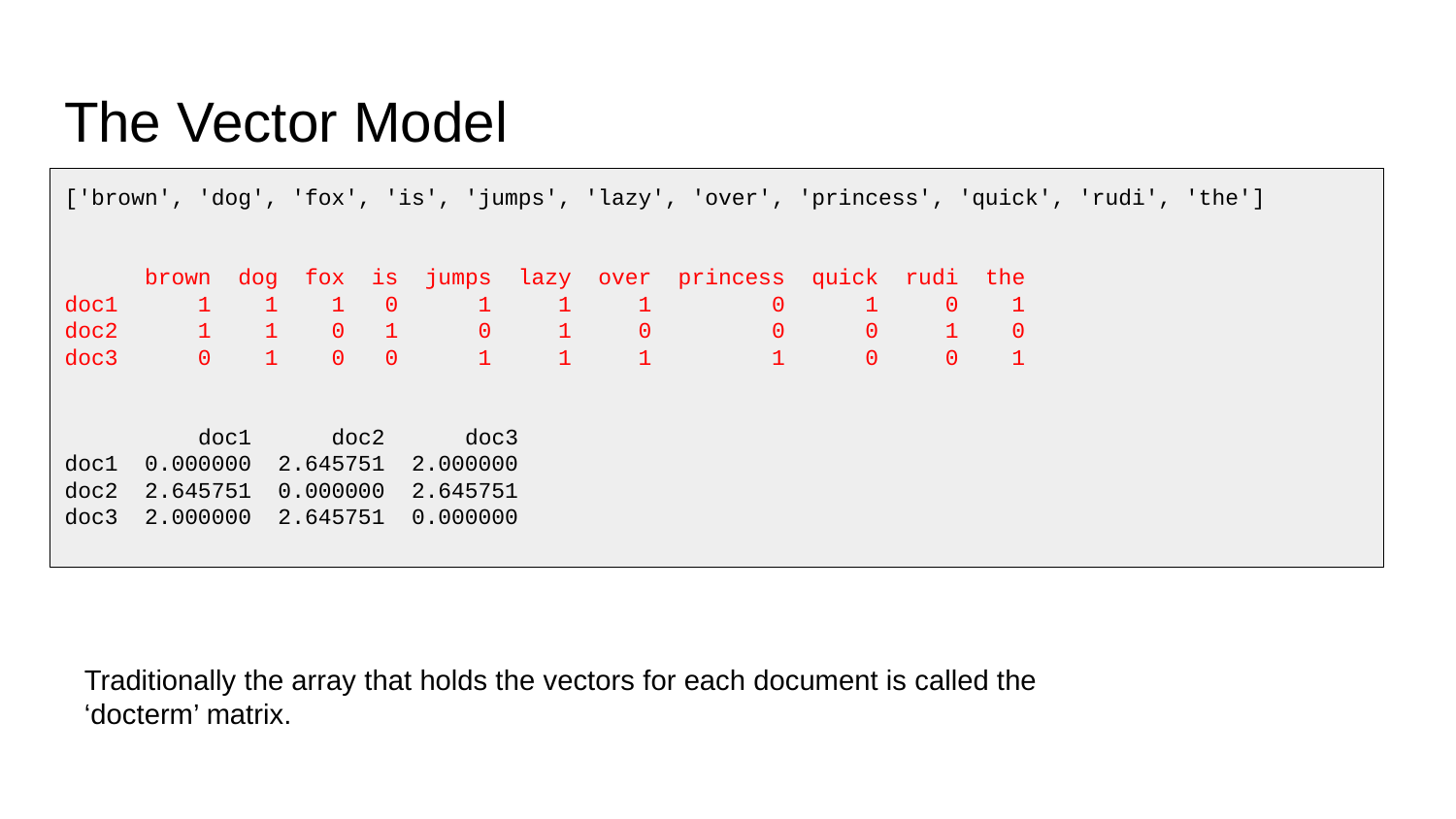

# The Vector Model
['brown', 'dog', 'fox', 'is', 'jumps', 'lazy', 'over', 'princess', 'quick', 'rudi', 'the']

      brown  dog  fox  is  jumps  lazy  over  princess  quick  rudi  the
doc1      1    1    1   0      1     1     1         0      1     0    1
doc2      1    1    0   1      0     1     0         0      0     1    0
doc3      0    1    0   0      1     1     1         1      0     0    1

          doc1      doc2      doc3
doc1  0.000000  2.645751  2.000000
doc2  2.645751  0.000000  2.645751
doc3  2.000000  2.645751  0.000000
Traditionally the array that holds the vectors for each document is called the ‘docterm’ matrix.